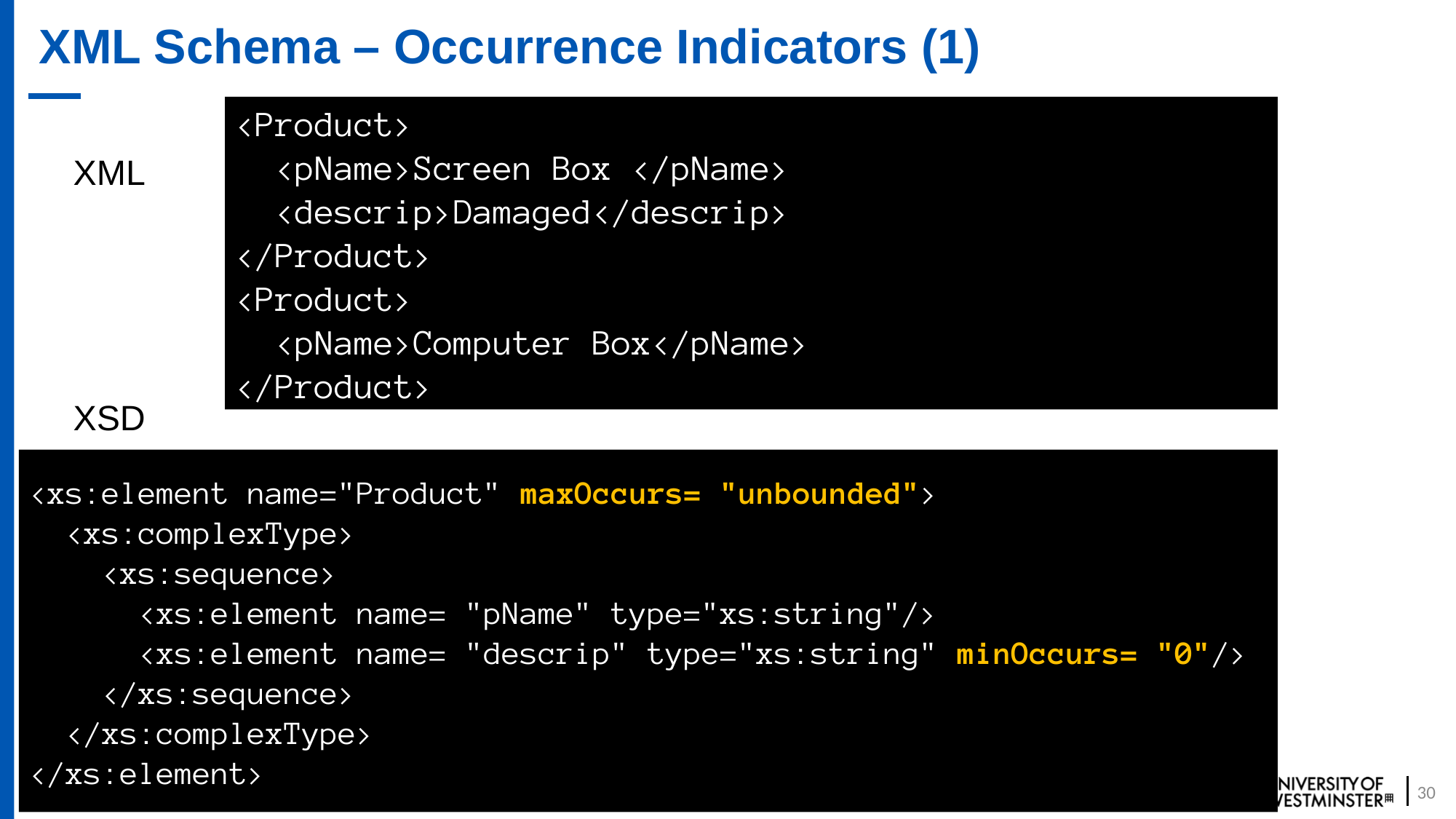

# XML Schema – Occurrence Indicators (1)
<Product>
  <pName>Screen Box </pName>
  <descrip>Damaged</descrip>
</Product>
<Product>
  <pName>Computer Box</pName>
</Product>
XML

XSD
<xs:element name="Product" maxOccurs= "unbounded">
  <xs:complexType>
    <xs:sequence>
      <xs:element name= "pName" type="xs:string"/>
      <xs:element name= "descrip" type="xs:string" minOccurs= "0"/>
    </xs:sequence>
  </xs:complexType>
</xs:element>
30